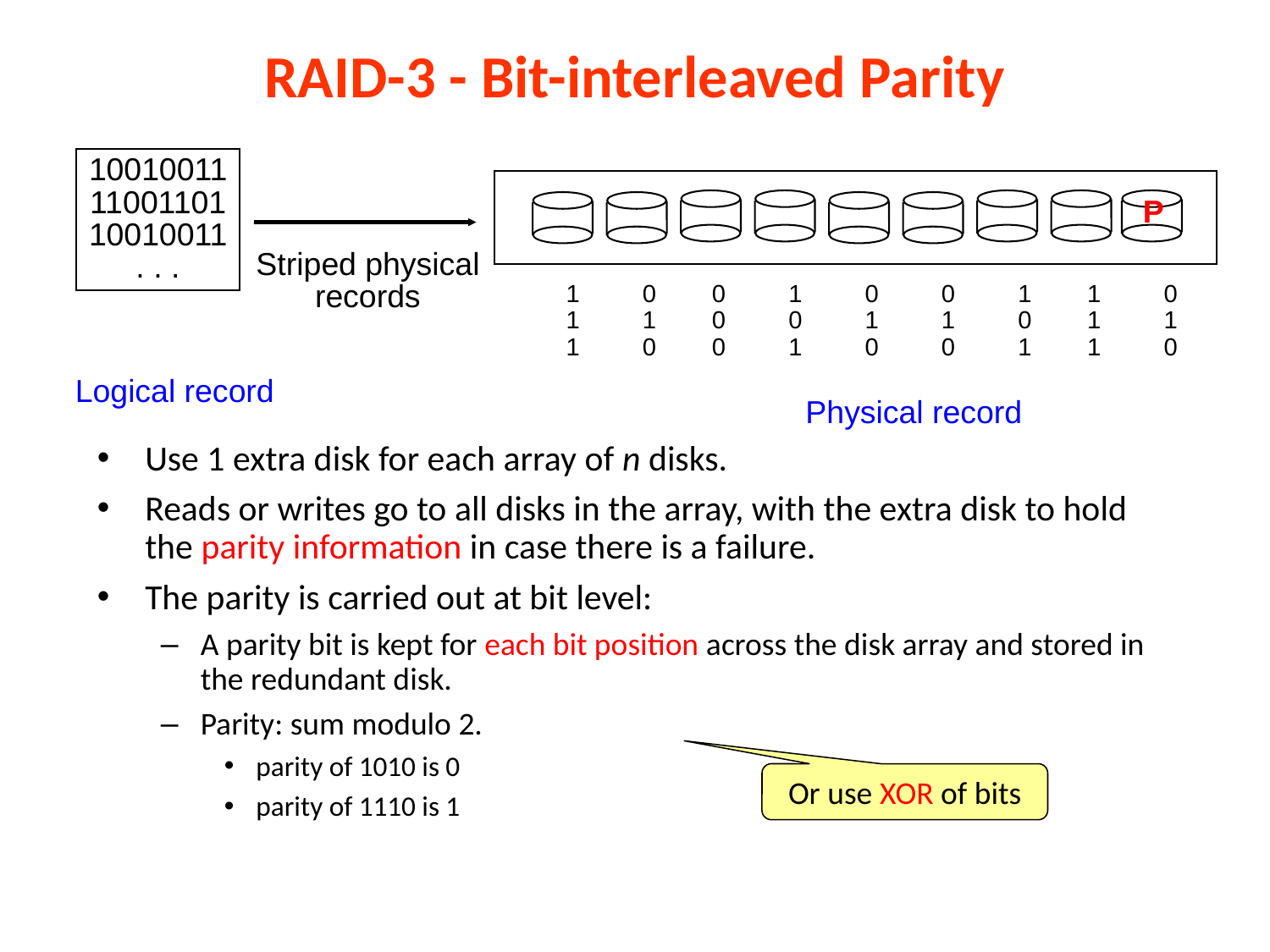

RAID-3 - Bit-interleaved Parity
10010011
11001101
10010011
. . .

P

Striped physical
records
     1         0        0         1         0         0         1        1         0
     1         1        0         0         1         1         0        1         1
     1         0        0         1         0         0         1        1         0
Logical record
Physical record
Use 1 extra disk for each array of n disks.
Reads or writes go to all disks in the array, with the extra disk to hold the parity information in case there is a failure.
The parity is carried out at bit level:
A parity bit is kept for each bit position across the disk array and stored in the redundant disk.
Parity: sum modulo 2.
parity of 1010 is 0
parity of 1110 is 1
Or use XOR of bits